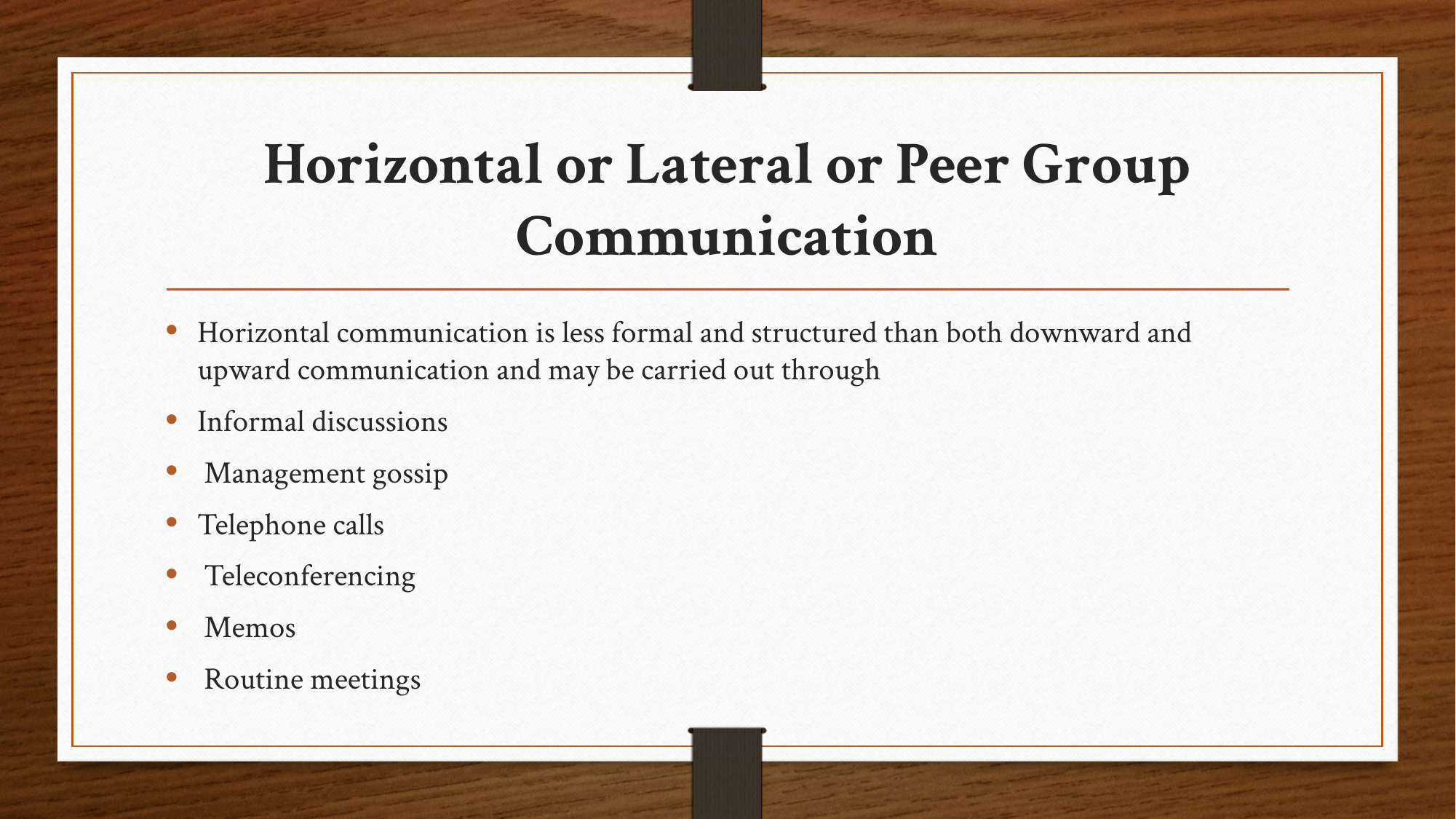

# Horizontal or Lateral or Peer Group Communication
Horizontal communication is less formal and structured than both downward and upward communication and may be carried out through
Informal discussions
 Management gossip
Telephone calls
 Teleconferencing
 Memos
 Routine meetings